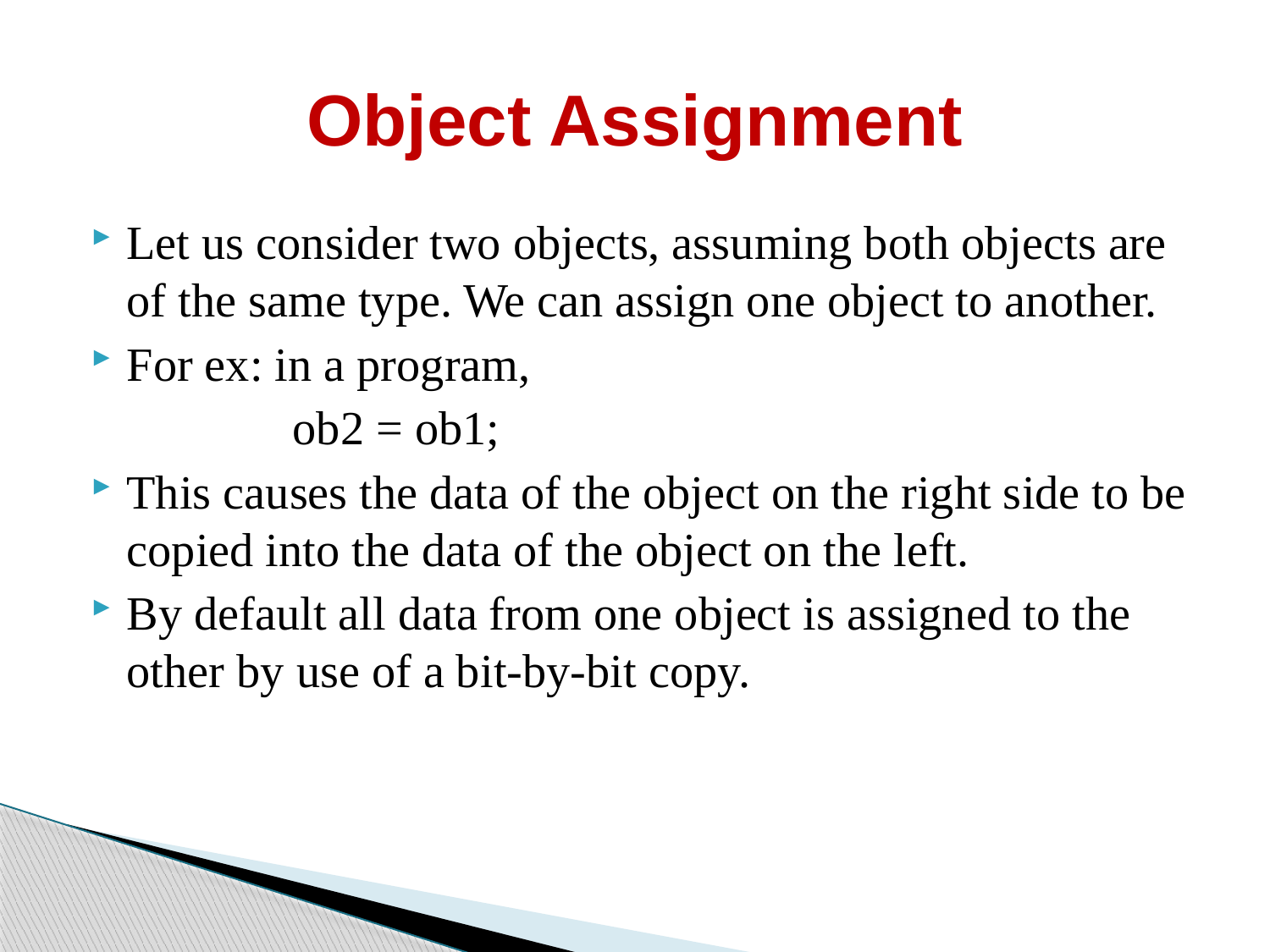

# Object Assignment
Let us consider two objects, assuming both objects are of the same type. We can assign one object to another.
For ex: in a program,
                 ob2 = ob1;
This causes the data of the object on the right side to be copied into the data of the object on the left.
By default all data from one object is assigned to the other by use of a bit-by-bit copy.